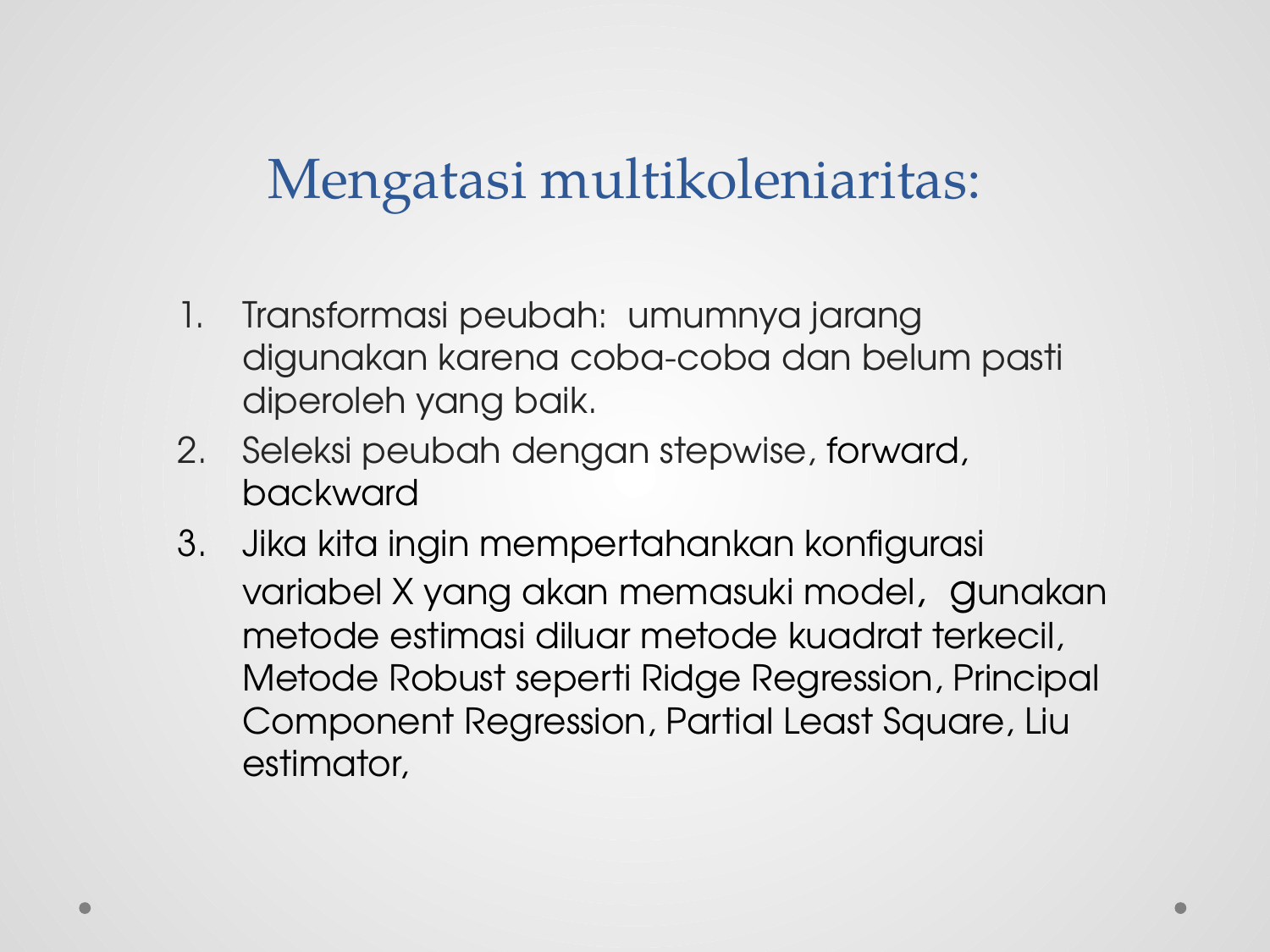

# Mengatasi multikoleniaritas:
Transformasi peubah:  umumnya jarang digunakan karena coba-coba dan belum pasti diperoleh yang baik.
Seleksi peubah dengan stepwise, forward, backward
Jika kita ingin mempertahankan konfigurasi variabel X yang akan memasuki model,  gunakan metode estimasi diluar metode kuadrat terkecil, Metode Robust seperti Ridge Regression, Principal Component Regression, Partial Least Square, Liu estimator,